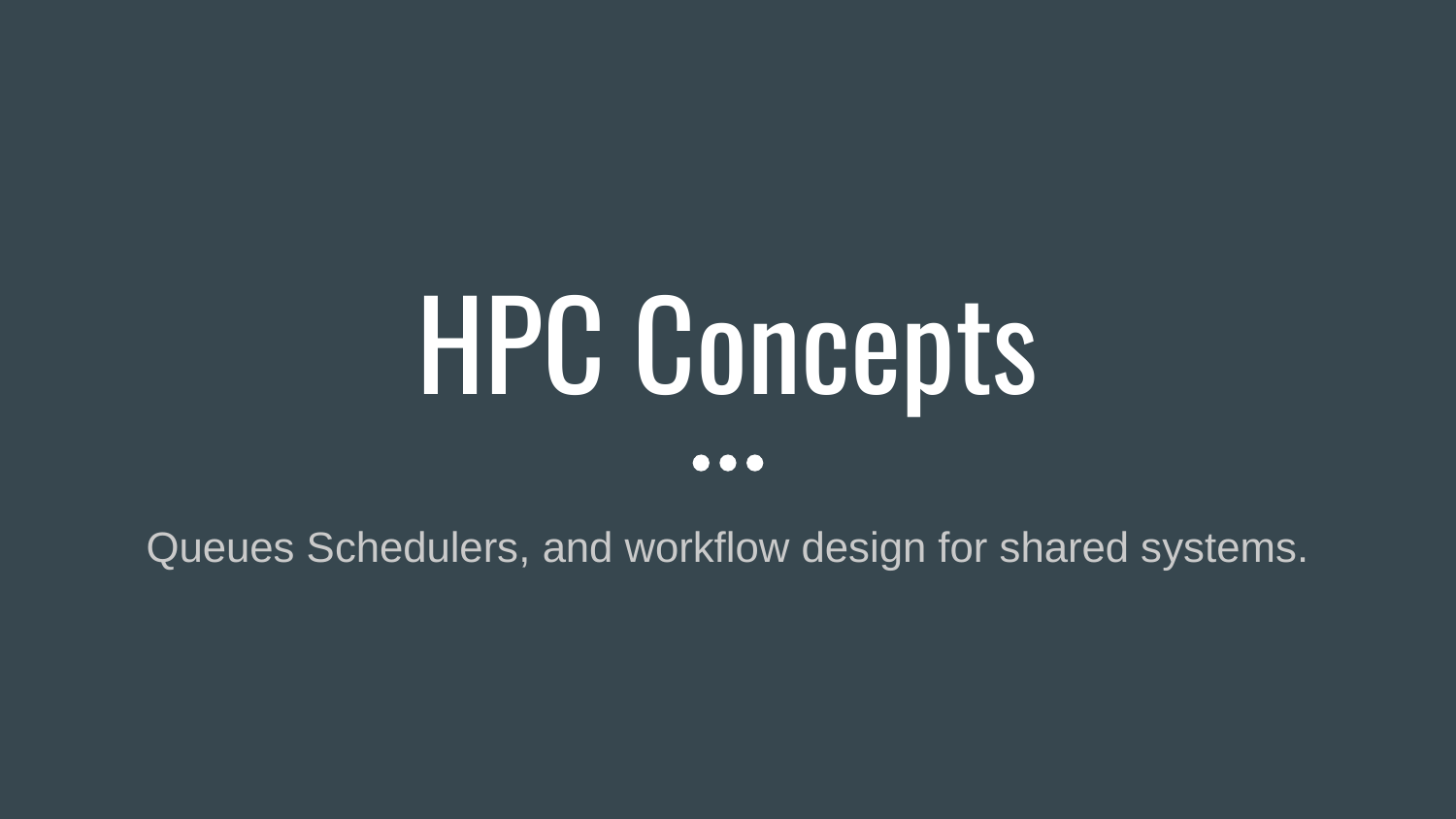

# HPC Concepts
Queues Schedulers, and workflow design for shared systems.